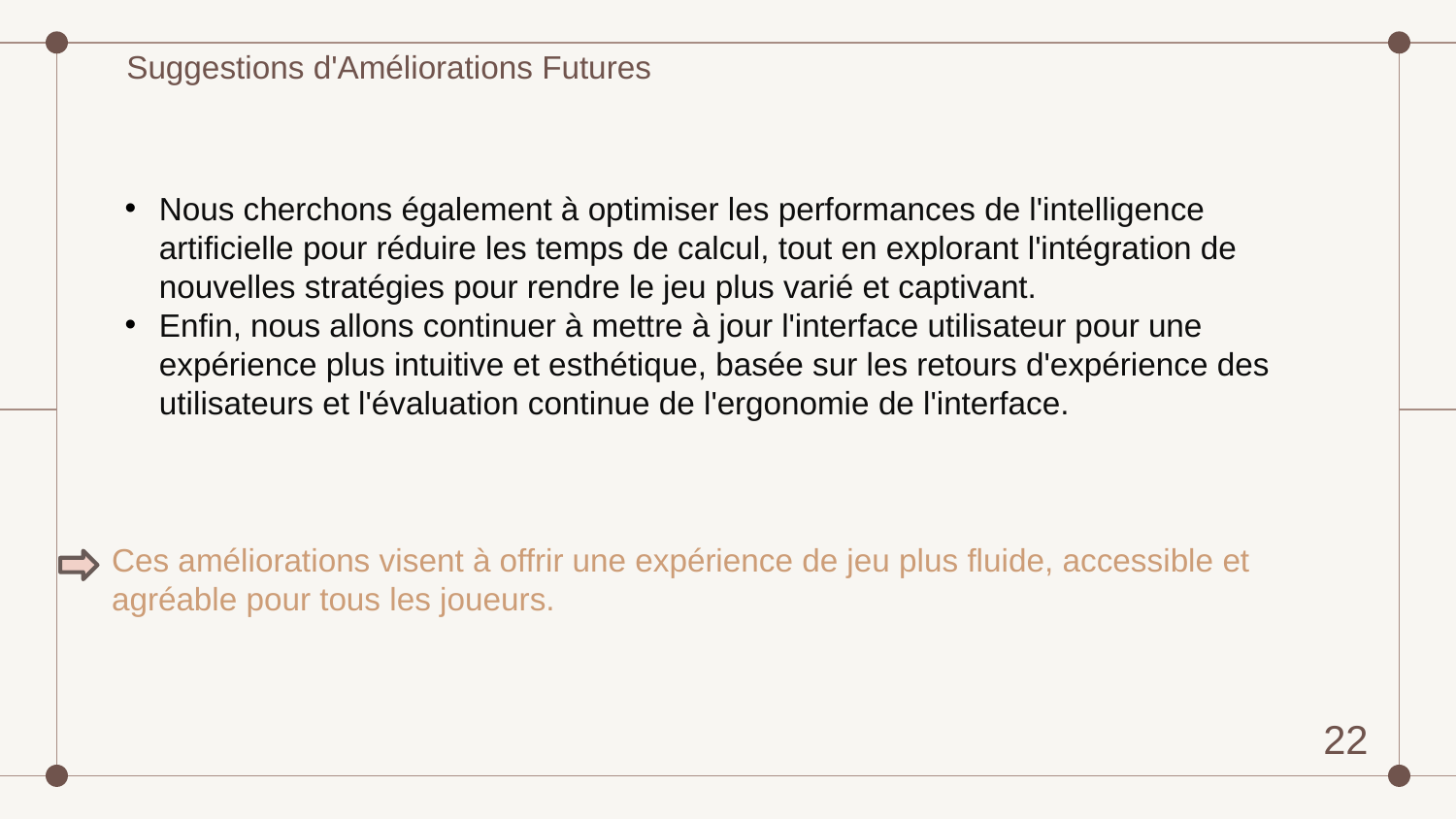

# Suggestions d'Améliorations Futures
Nous cherchons également à optimiser les performances de l'intelligence artificielle pour réduire les temps de calcul, tout en explorant l'intégration de nouvelles stratégies pour rendre le jeu plus varié et captivant.
Enfin, nous allons continuer à mettre à jour l'interface utilisateur pour une expérience plus intuitive et esthétique, basée sur les retours d'expérience des utilisateurs et l'évaluation continue de l'ergonomie de l'interface.
Ces améliorations visent à offrir une expérience de jeu plus fluide, accessible et agréable pour tous les joueurs.

22